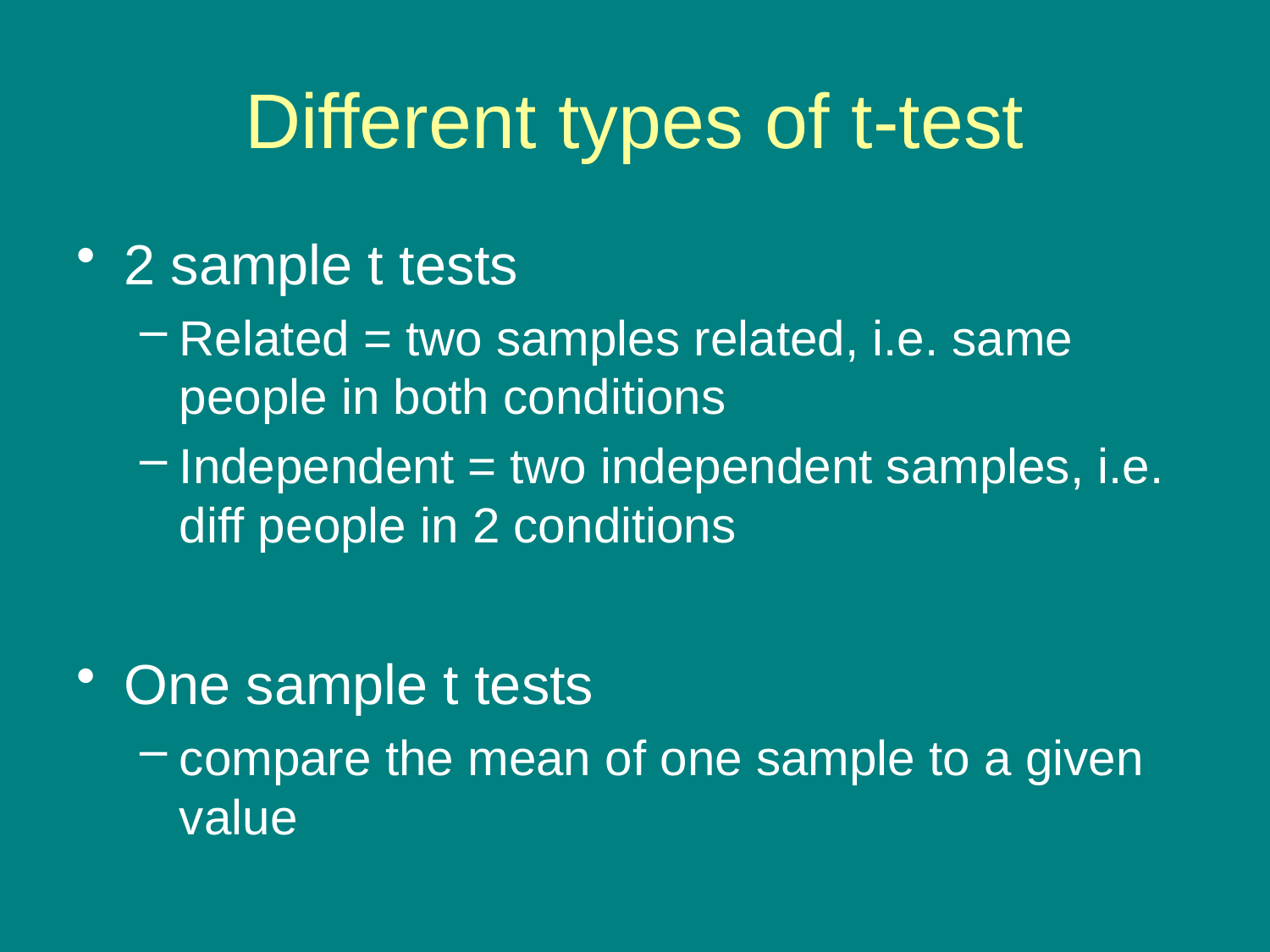

# Different types of t-test
2 sample t tests
Related = two samples related, i.e. same people in both conditions
Independent = two independent samples, i.e. diff people in 2 conditions

One sample t tests
compare the mean of one sample to a given value